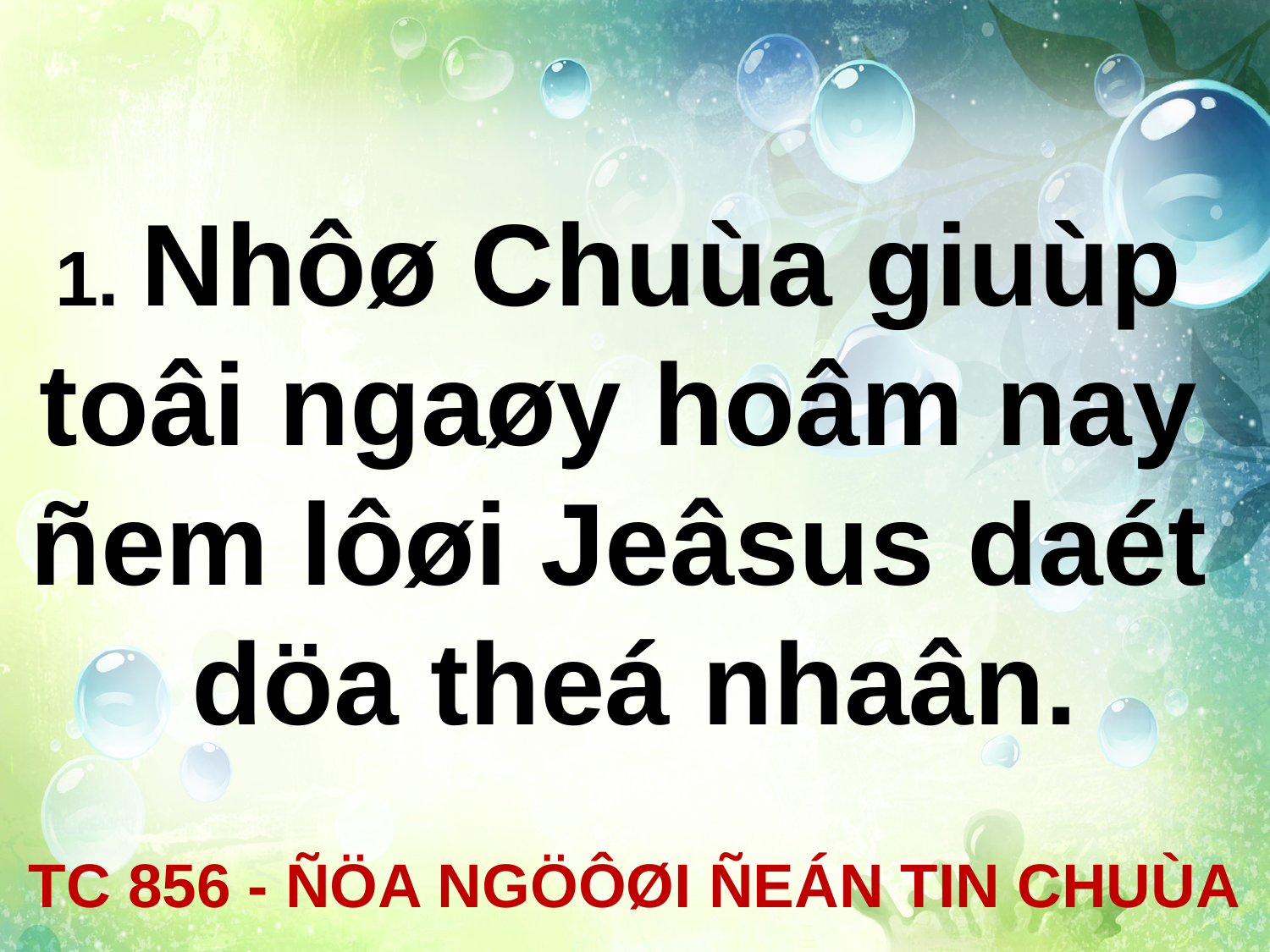

1. Nhôø Chuùa giuùp
toâi ngaøy hoâm nay
ñem lôøi Jeâsus daét
döa theá nhaân.
TC 856 - ÑÖA NGÖÔØI ÑEÁN TIN CHUÙA